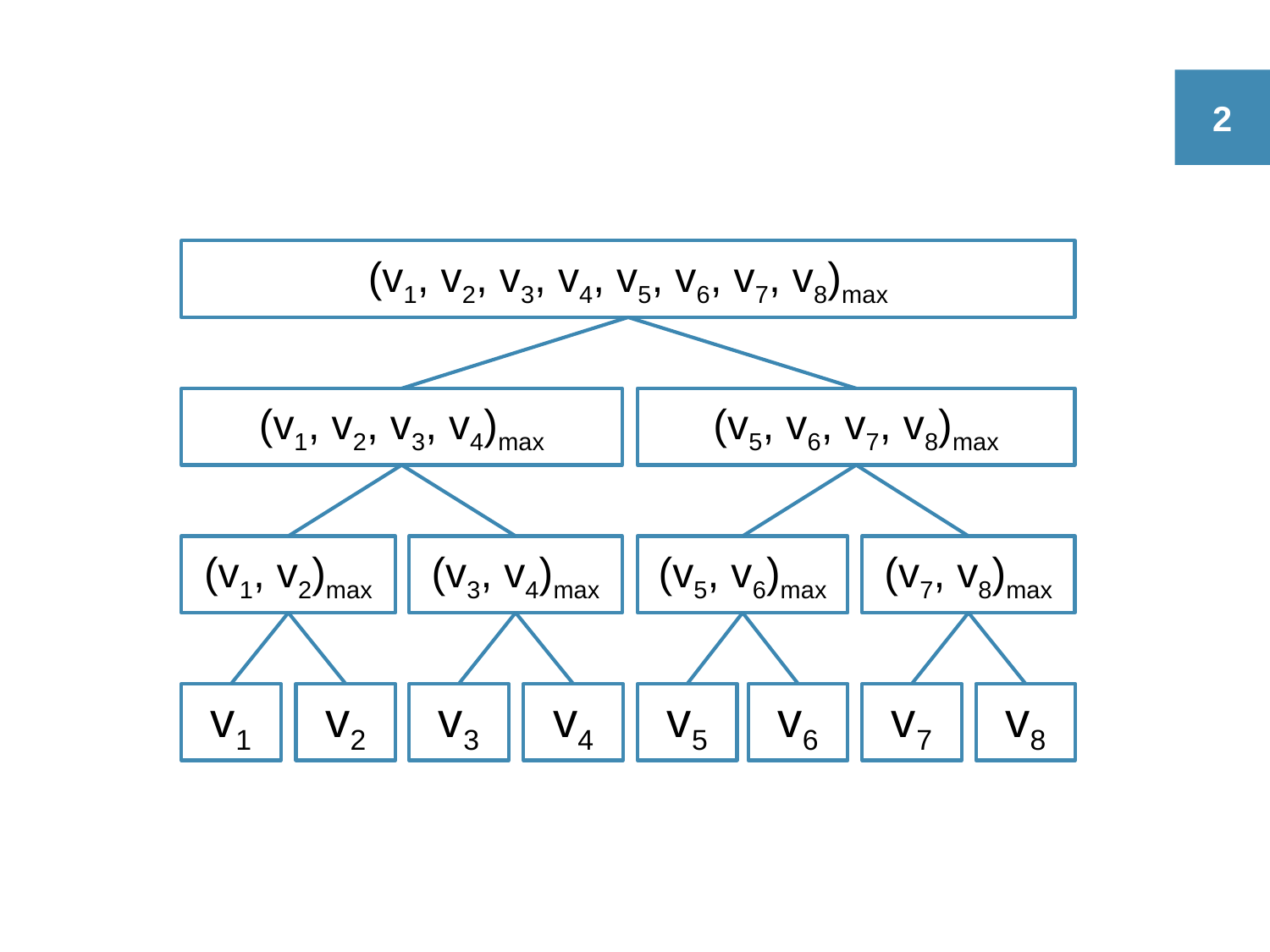

#
(v1, v2, v3, v4, v5, v6, v7, v8)max
(v1, v2, v3, v4)max
(v5, v6, v7, v8)max
(v3, v4)max
(v5, v6)max
(v7, v8)max
(v1, v2)max
v8
v7
v6
v5
v4
v3
v1
v2